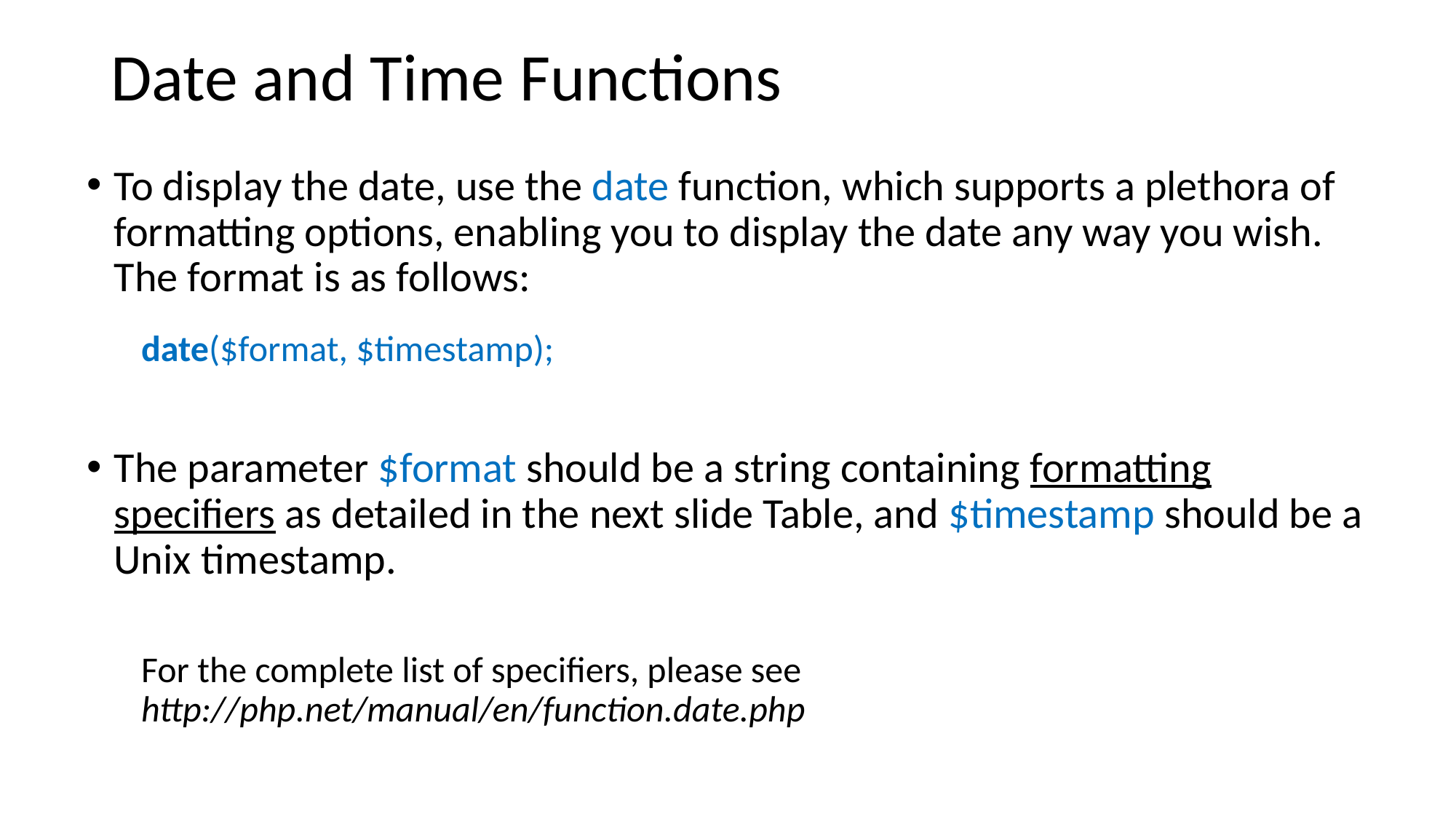

# Date and Time Functions
To display the date, use the date function, which supports a plethora of formatting options, enabling you to display the date any way you wish. The format is as follows:

date($format, $timestamp);

The parameter $format should be a string containing formatting specifiers as detailed in the next slide Table, and $timestamp should be a Unix timestamp.

For the complete list of specifiers, please see http://php.net/manual/en/function.date.php